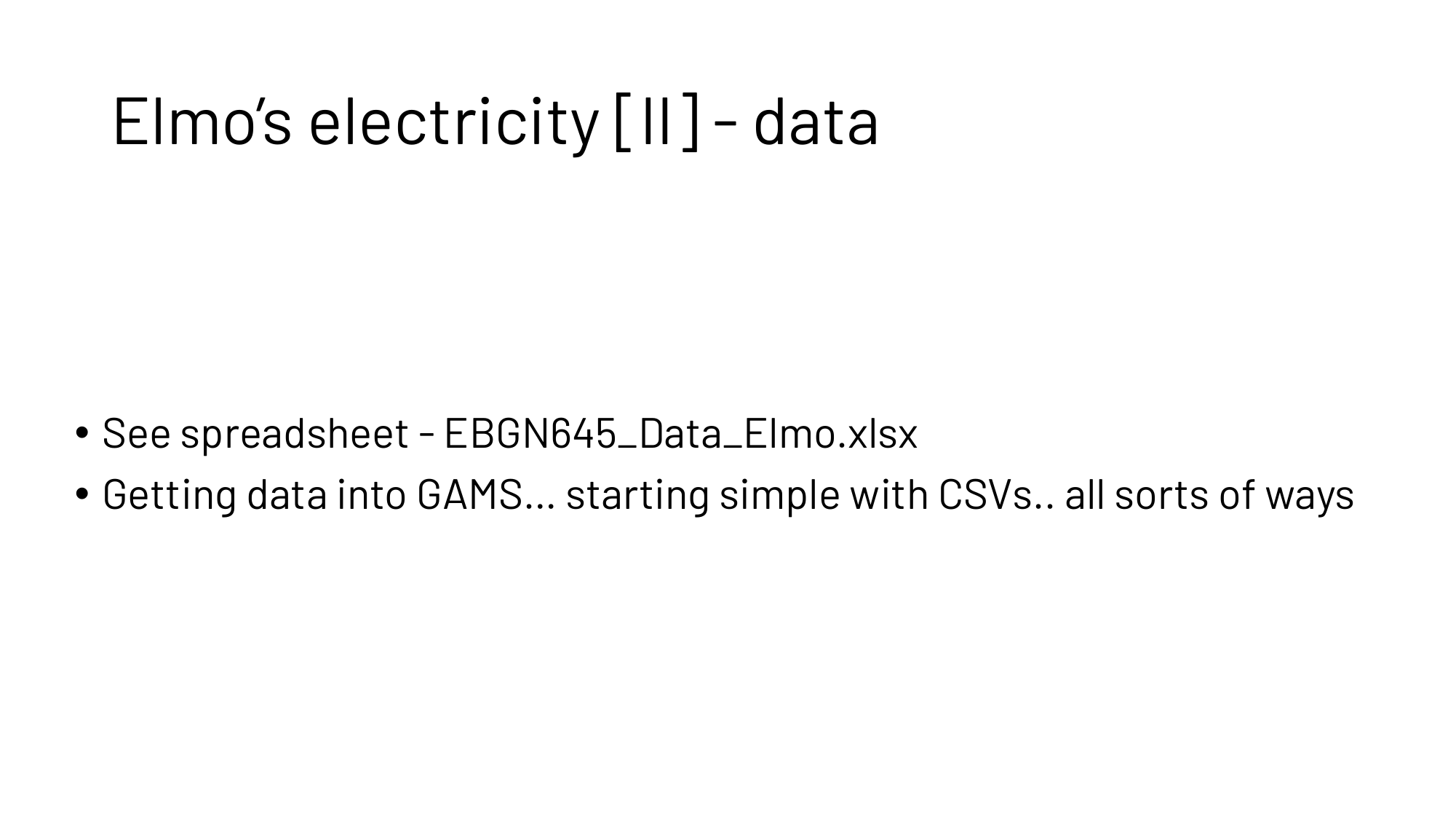

# Elmo’s electricity [II] - data

See spreadsheet - EBGN645_Data_Elmo.xlsx
Getting data into GAMS… starting simple with CSVs.. all sorts of ways